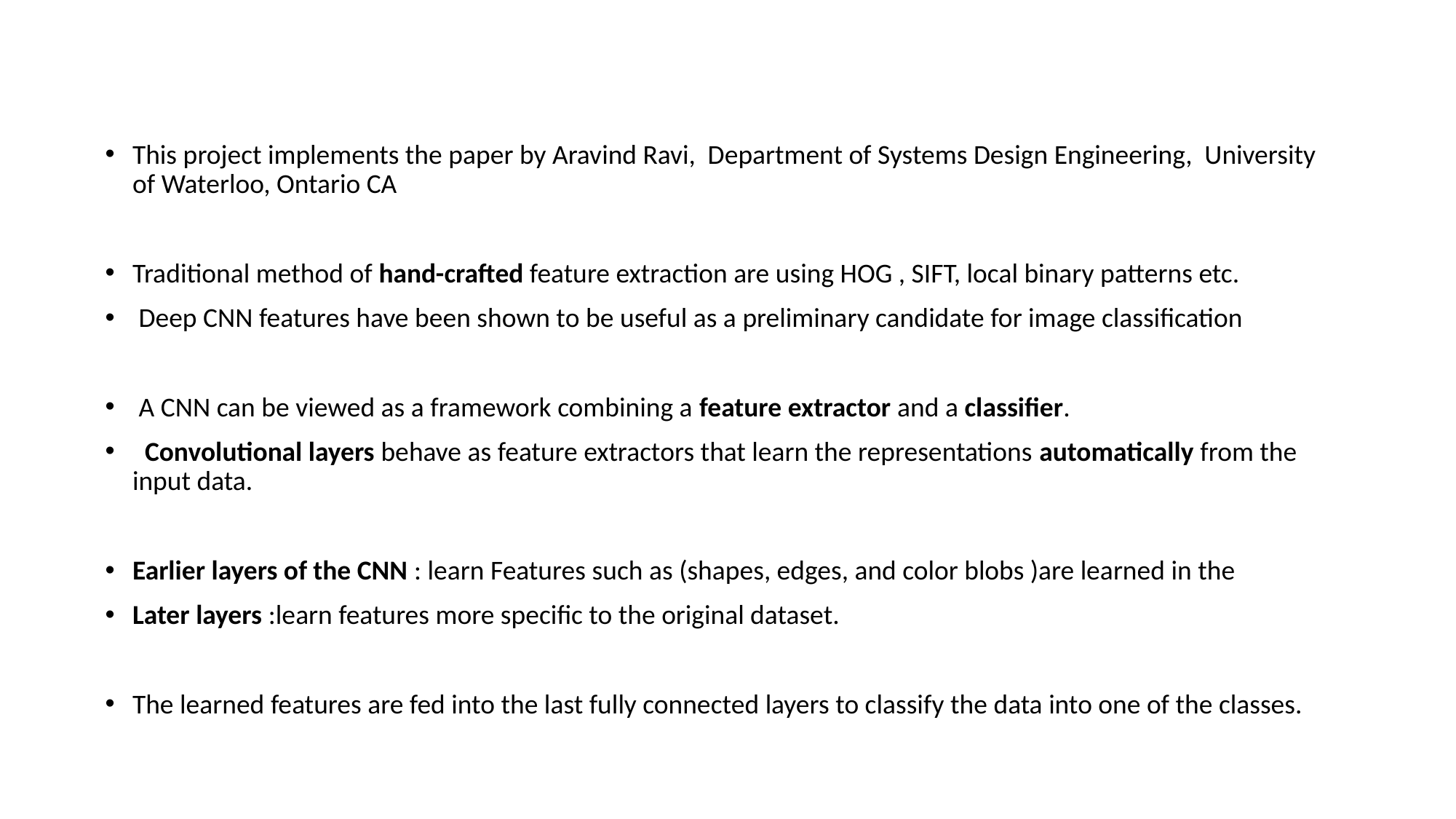

This project implements the paper by Aravind Ravi,  Department of Systems Design Engineering,  University of Waterloo, Ontario CA

Traditional method of hand-crafted feature extraction are using HOG , SIFT, local binary patterns etc.
 Deep CNN features have been shown to be useful as a preliminary candidate for image classification

 A CNN can be viewed as a framework combining a feature extractor and a classifier.
  Convolutional layers behave as feature extractors that learn the representations automatically from the input data.

Earlier layers of the CNN : learn Features such as (shapes, edges, and color blobs )are learned in the
Later layers :learn features more specific to the original dataset.

The learned features are fed into the last fully connected layers to classify the data into one of the classes.